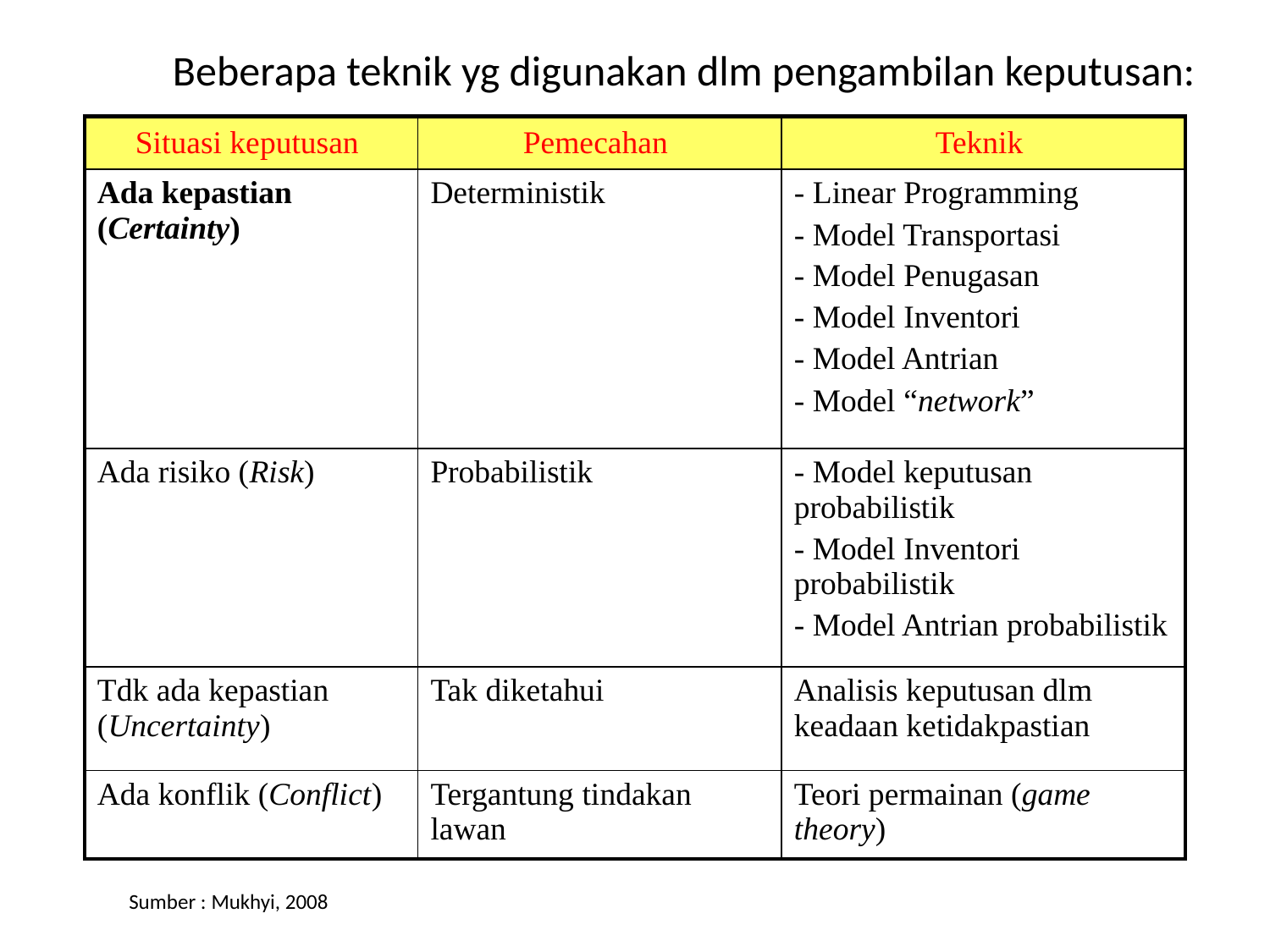

# Beberapa teknik yg digunakan dlm pengambilan keputusan:
| Situasi keputusan | Pemecahan | Teknik |
| --- | --- | --- |
| Ada kepastian (Certainty) | Deterministik | - Linear Programming - Model Transportasi - Model Penugasan - Model Inventori - Model Antrian - Model “network” |
| Ada risiko (Risk) | Probabilistik | - Model keputusan probabilistik - Model Inventori probabilistik - Model Antrian probabilistik |
| Tdk ada kepastian (Uncertainty) | Tak diketahui | Analisis keputusan dlm keadaan ketidakpastian |
| Ada konflik (Conflict) | Tergantung tindakan lawan | Teori permainan (game theory) |
Sumber : Mukhyi, 2008